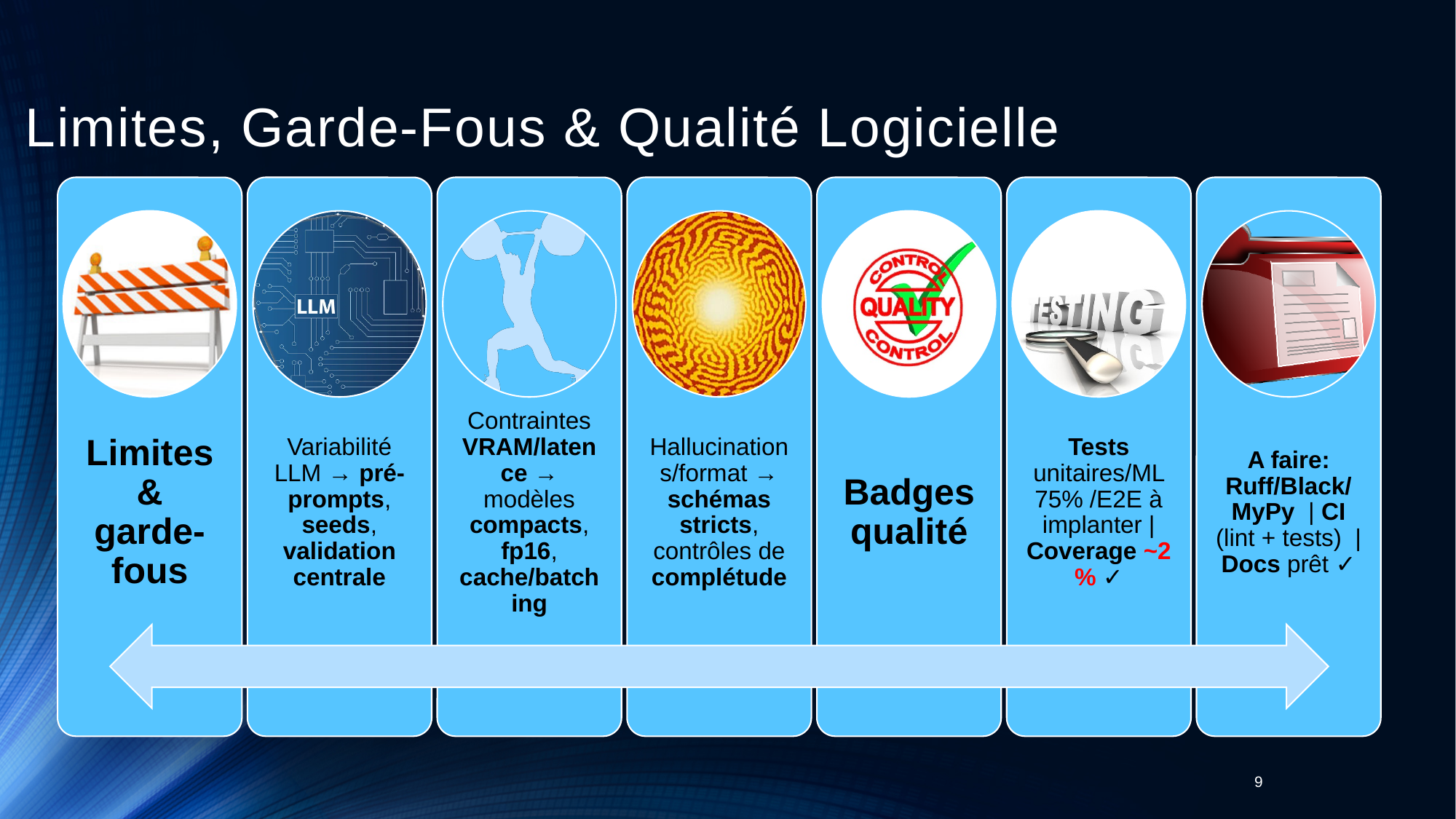

# Limites, Garde-Fous & Qualité Logicielle
Limites & garde-fous
Variabilité LLM → pré-prompts, seeds, validation centrale
Contraintes VRAM/latence → modèles compacts, fp16, cache/batching
Hallucinations/format → schémas stricts, contrôles de complétude
Badges qualité
Tests unitaires/ML 75% /E2E à implanter | Coverage ~2 % ✓
A faire: Ruff/Black/MyPy  | CI (lint + tests)  | Docs prêt ✓
9